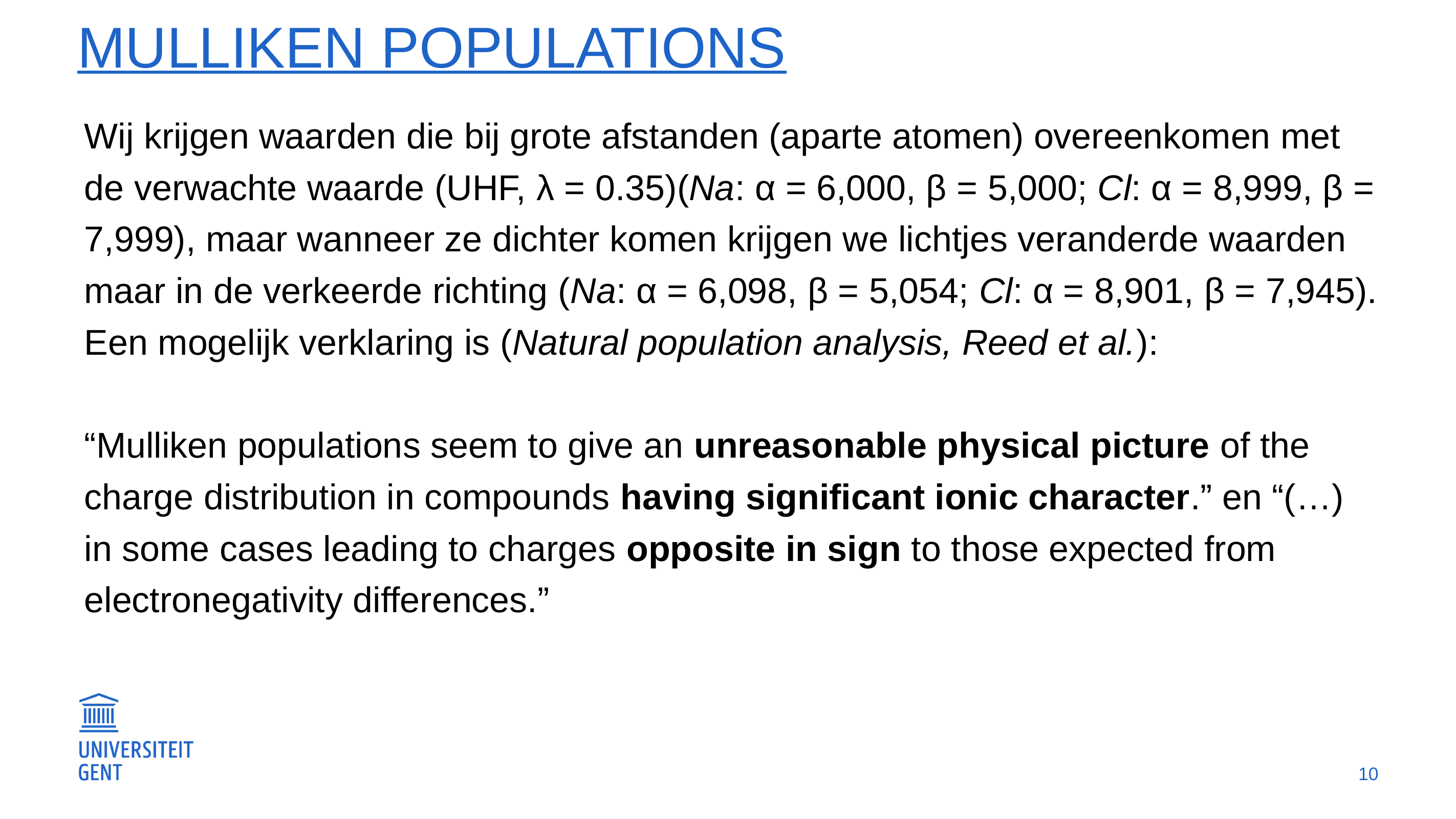

# Mulliken populations
Wij krijgen waarden die bij grote afstanden (aparte atomen) overeenkomen met de verwachte waarde (UHF, λ = 0.35)(Na: α = 6,000, β = 5,000; Cl: α = 8,999, β = 7,999), maar wanneer ze dichter komen krijgen we lichtjes veranderde waarden maar in de verkeerde richting (Na: α = 6,098, β = 5,054; Cl: α = 8,901, β = 7,945). Een mogelijk verklaring is (Natural population analysis, Reed et al.):

“Mulliken populations seem to give an unreasonable physical picture of the charge distribution in compounds having significant ionic character.” en “(…) in some cases leading to charges opposite in sign to those expected from electronegativity differences.”
10